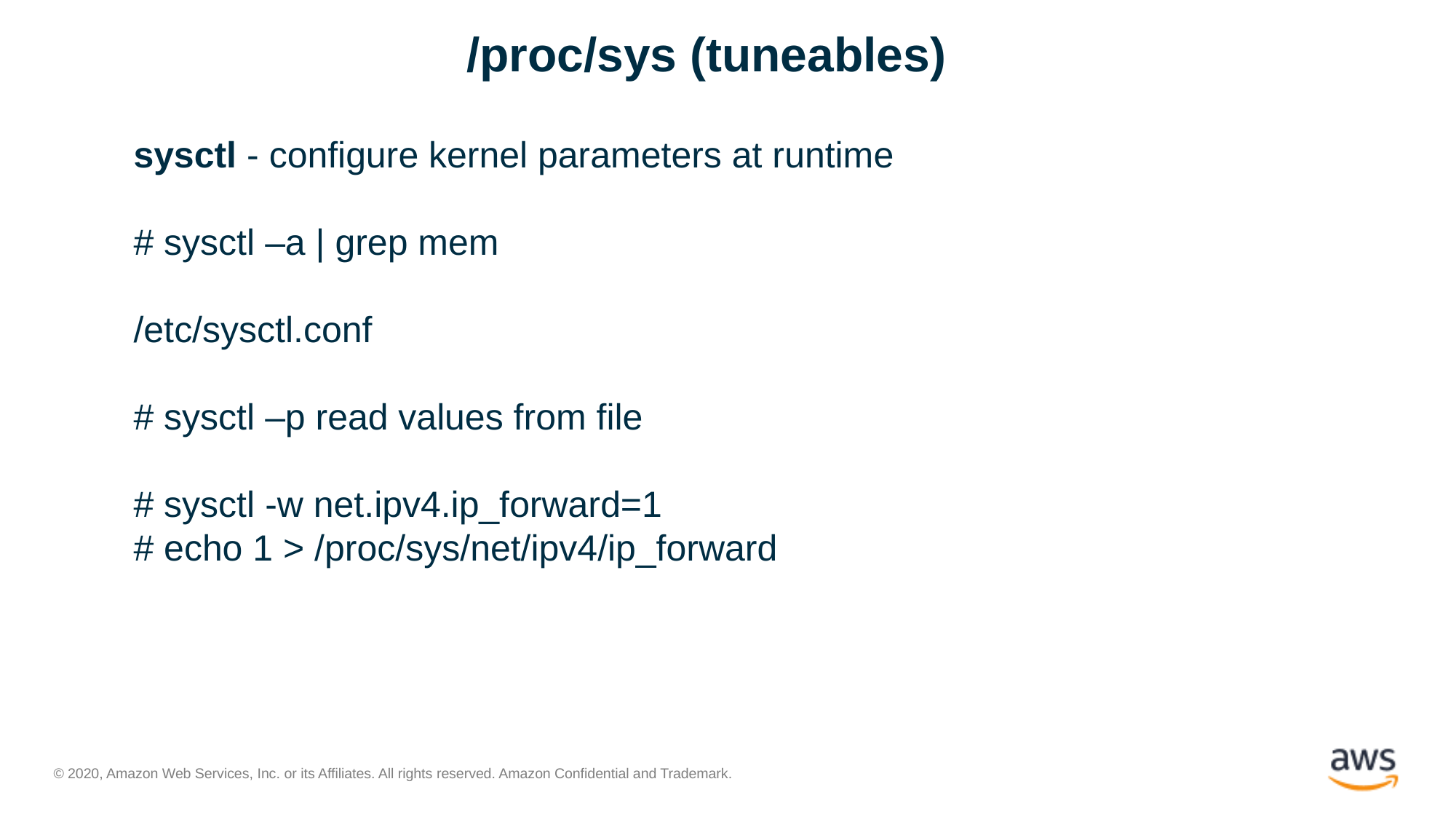

# /proc/sys (tuneables)
sysctl - configure kernel parameters at runtime

# sysctl –a | grep mem

/etc/sysctl.conf

# sysctl –p read values from file

# sysctl -w net.ipv4.ip_forward=1
# echo 1 > /proc/sys/net/ipv4/ip_forward